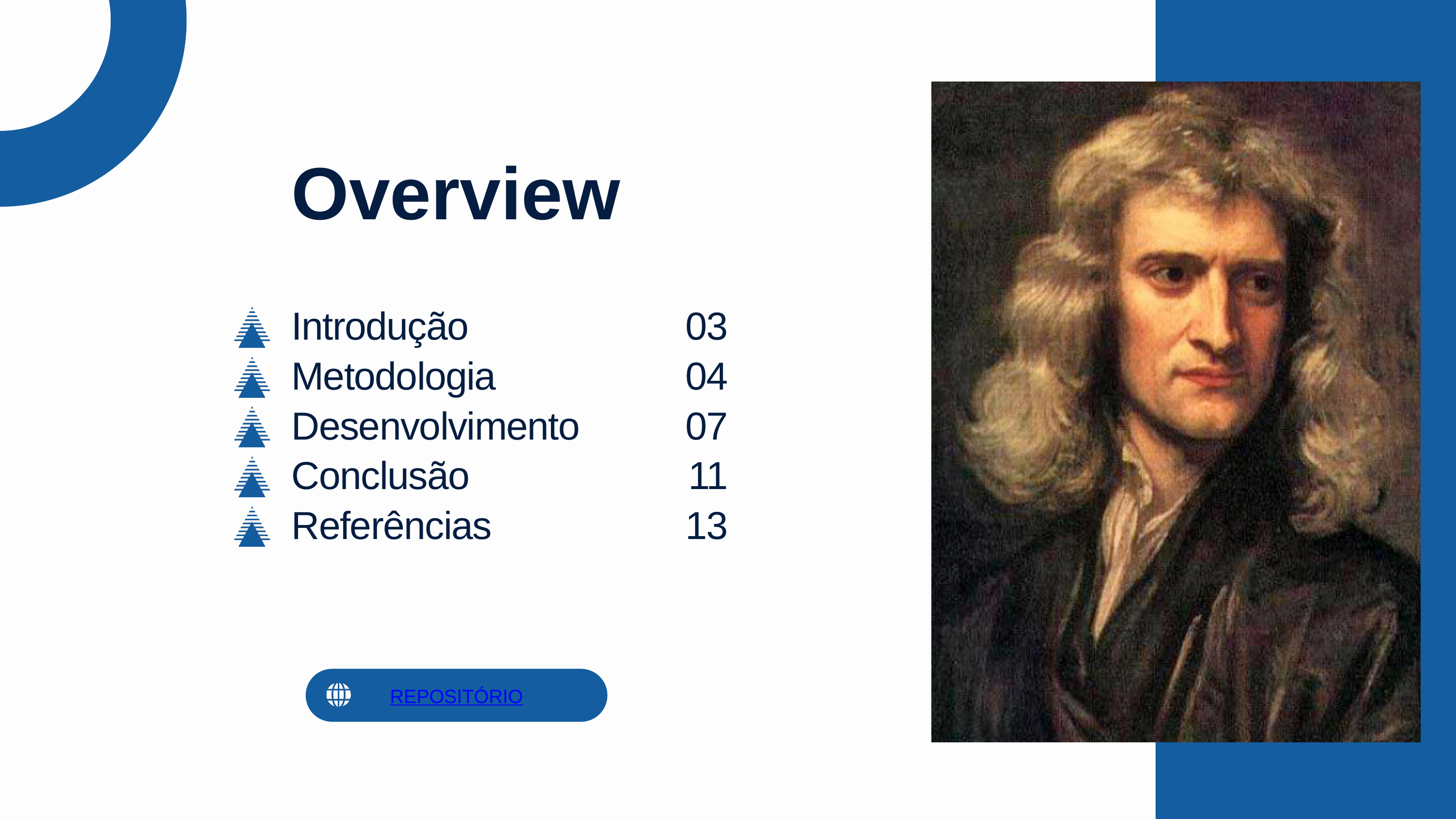

Overview
Introdução
03

Metodologia
04

Desenvolvimento
07

Conclusão
11

Referências
13

REPOSITÓRIO